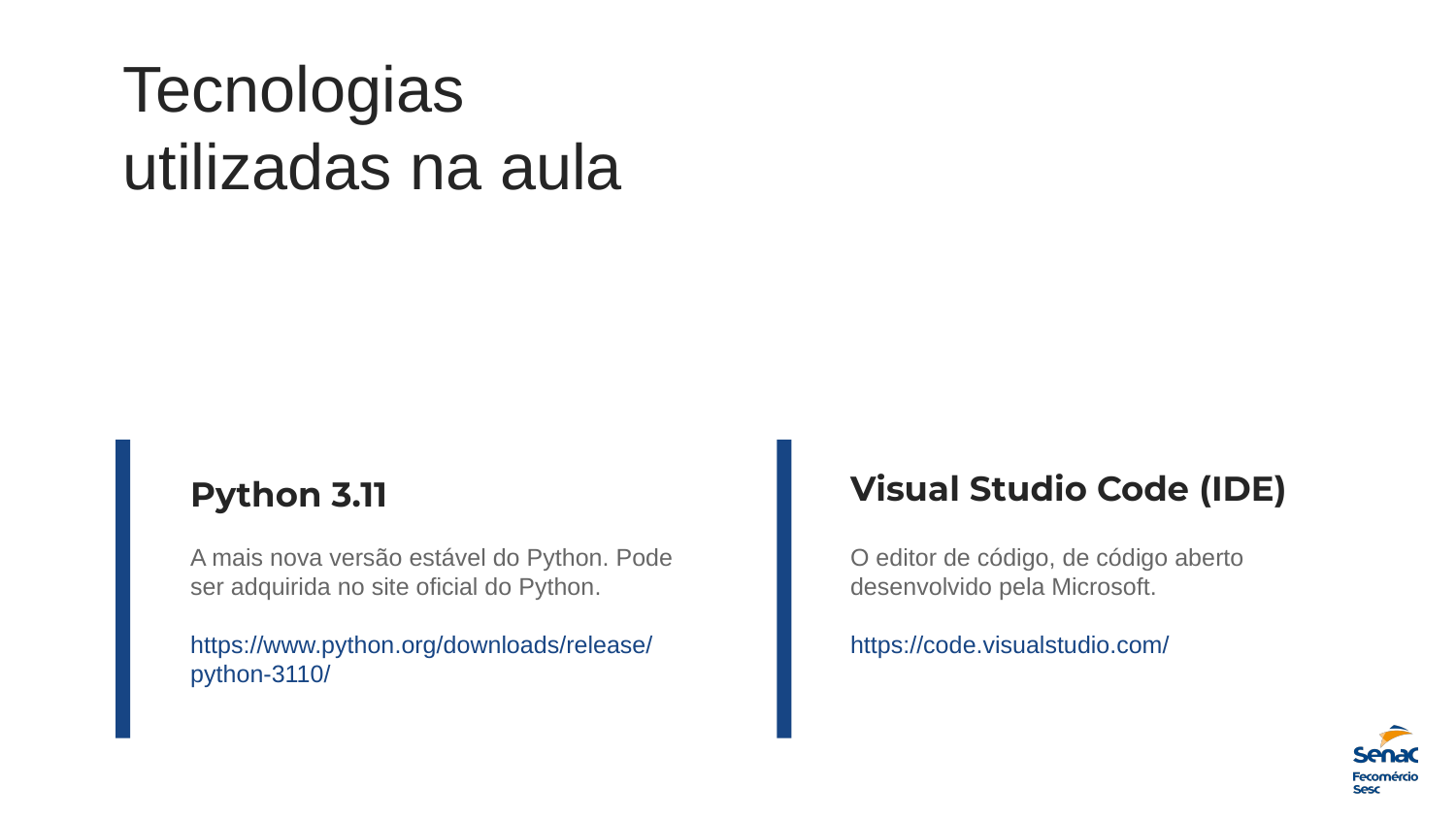

# Tecnologias utilizadas na aula
Visual Studio Code (IDE)
Python 3.11
A mais nova versão estável do Python. Pode ser adquirida no site oficial do Python.
https://www.python.org/downloads/release/python-3110/
O editor de código, de código aberto desenvolvido pela Microsoft.
https://code.visualstudio.com/